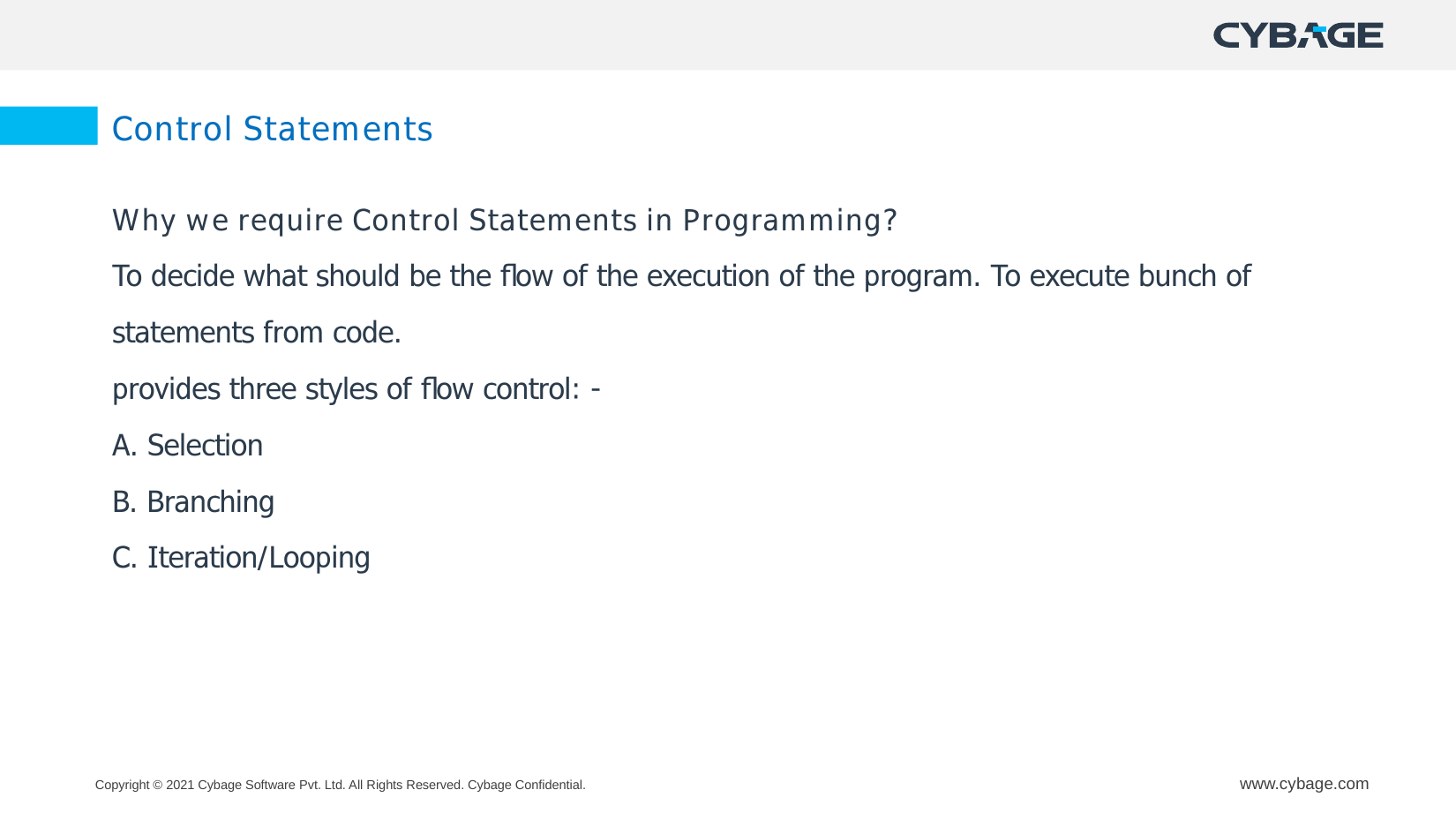

Control Statements

Why we require Control Statements in Programming?
To decide what should be the flow of the execution of the program. To execute bunch of statements from code.
provides three styles of flow control: -
A. Selection
B. Branching
C. Iteration/Looping